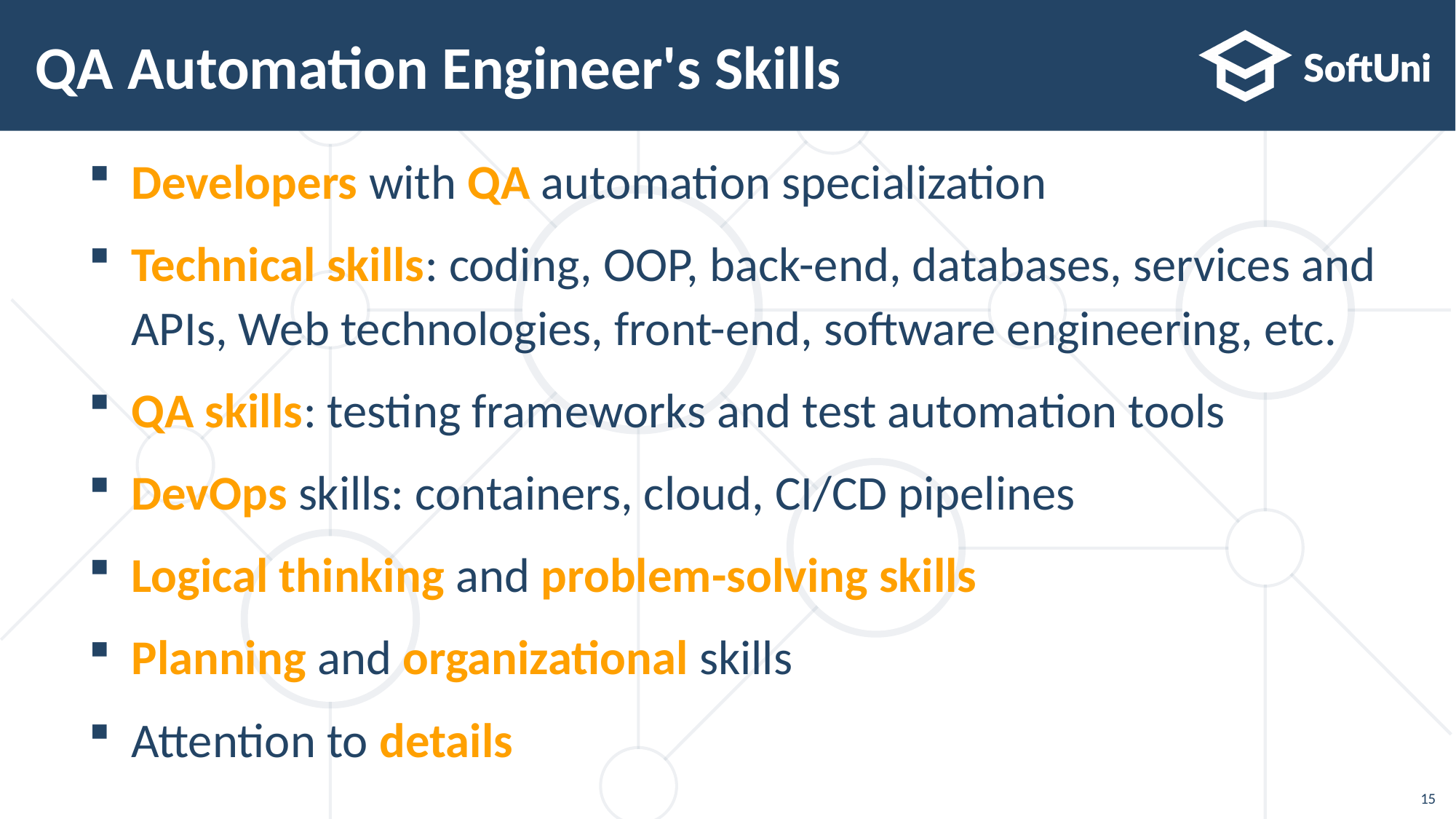

# QA Automation Engineer's Skills
Developers with QA automation specialization
Technical skills: coding, OOP, back-end, databases, services and APIs, Web technologies, front-end, software engineering, etc.
QA skills: testing frameworks and test automation tools
DevOps skills: containers, cloud, CI/CD pipelines
Logical thinking and problem-solving skills
Planning and organizational skills
Attention to details
15